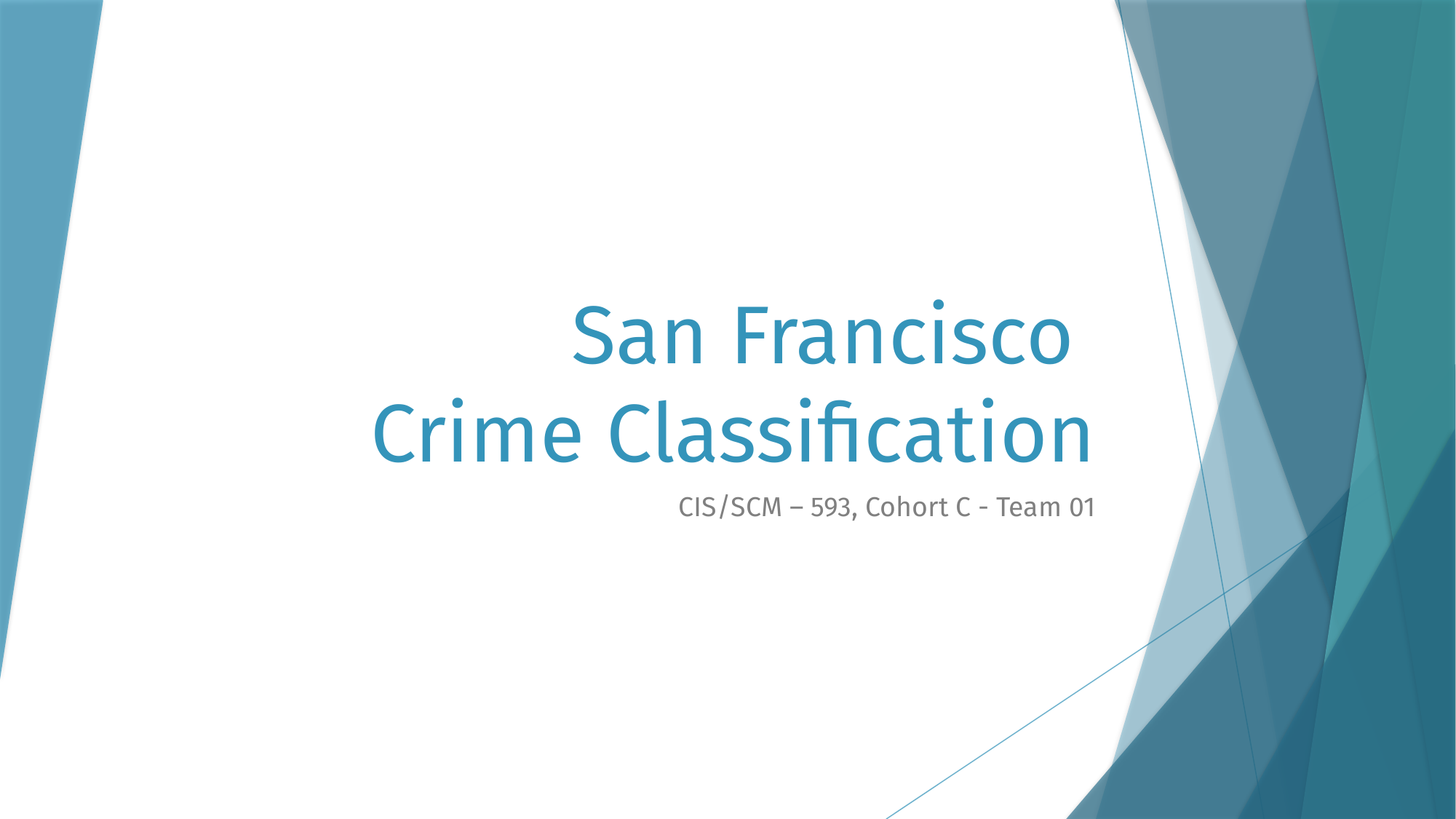

# San Francisco Crime Classification
CIS/SCM – 593, Cohort C - Team 01